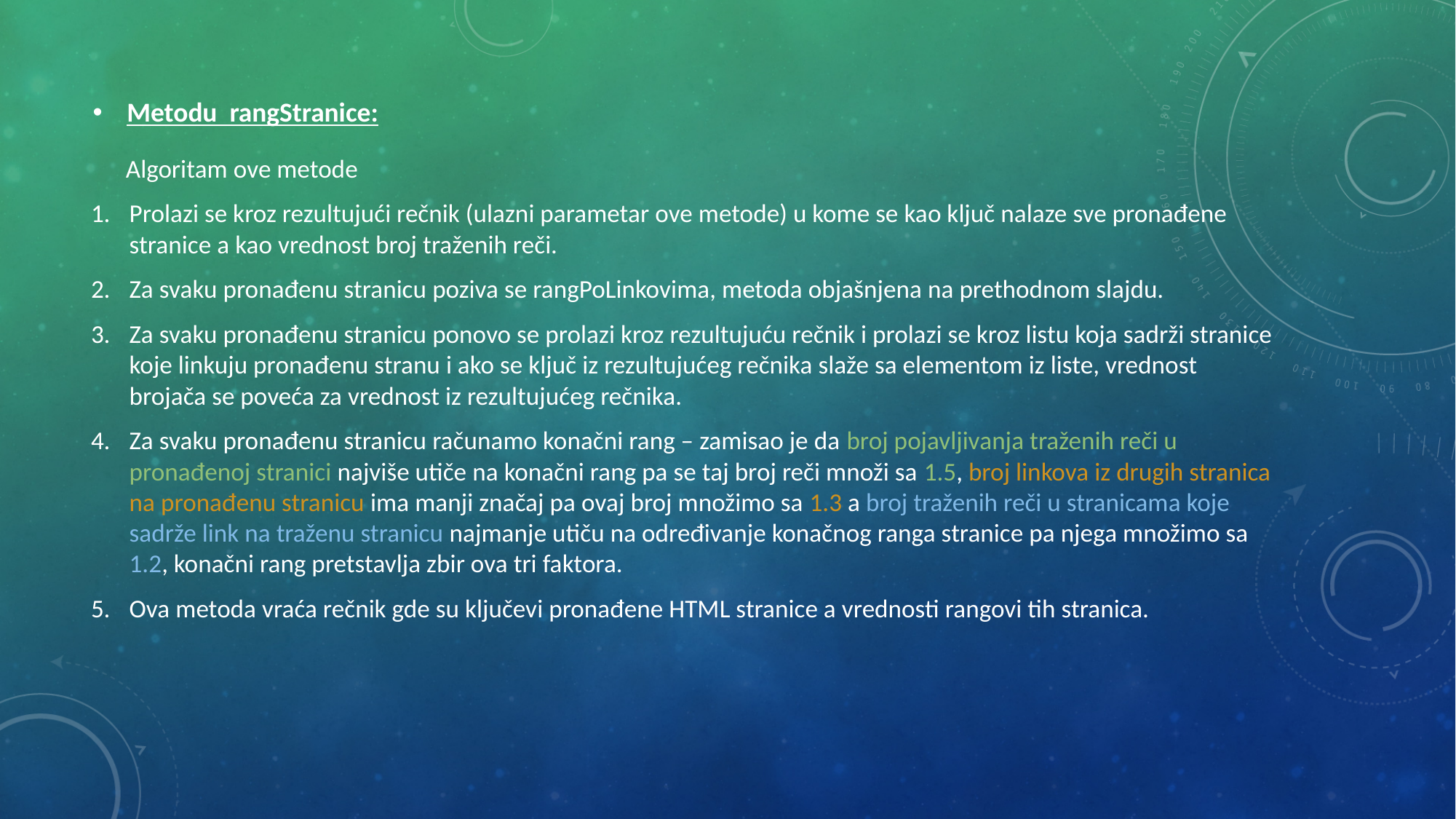

# Metodu  rangStranice:
      Algoritam ove metode
Prolazi se kroz rezultujući rečnik (ulazni parametar ove metode) u kome se kao ključ nalaze sve pronađene stranice a kao vrednost broj traženih reči.
Za svaku pronađenu stranicu poziva se rangPoLinkovima, metoda objašnjena na prethodnom slajdu.
Za svaku pronađenu stranicu ponovo se prolazi kroz rezultujuću rečnik i prolazi se kroz listu koja sadrži stranice koje linkuju pronađenu stranu i ako se ključ iz rezultujućeg rečnika slaže sa elementom iz liste, vrednost brojača se poveća za vrednost iz rezultujućeg rečnika.
Za svaku pronađenu stranicu računamo konačni rang – zamisao je da broj pojavljivanja traženih reči u pronađenoj stranici najviše utiče na konačni rang pa se taj broj reči množi sa 1.5, broj linkova iz drugih stranica na pronađenu stranicu ima manji značaj pa ovaj broj množimo sa 1.3 a broj traženih reči u stranicama koje sadrže link na traženu stranicu najmanje utiču na određivanje konačnog ranga stranice pa njega množimo sa 1.2, konačni rang pretstavlja zbir ova tri faktora.
Ova metoda vraća rečnik gde su ključevi pronađene HTML stranice a vrednosti rangovi tih stranica.